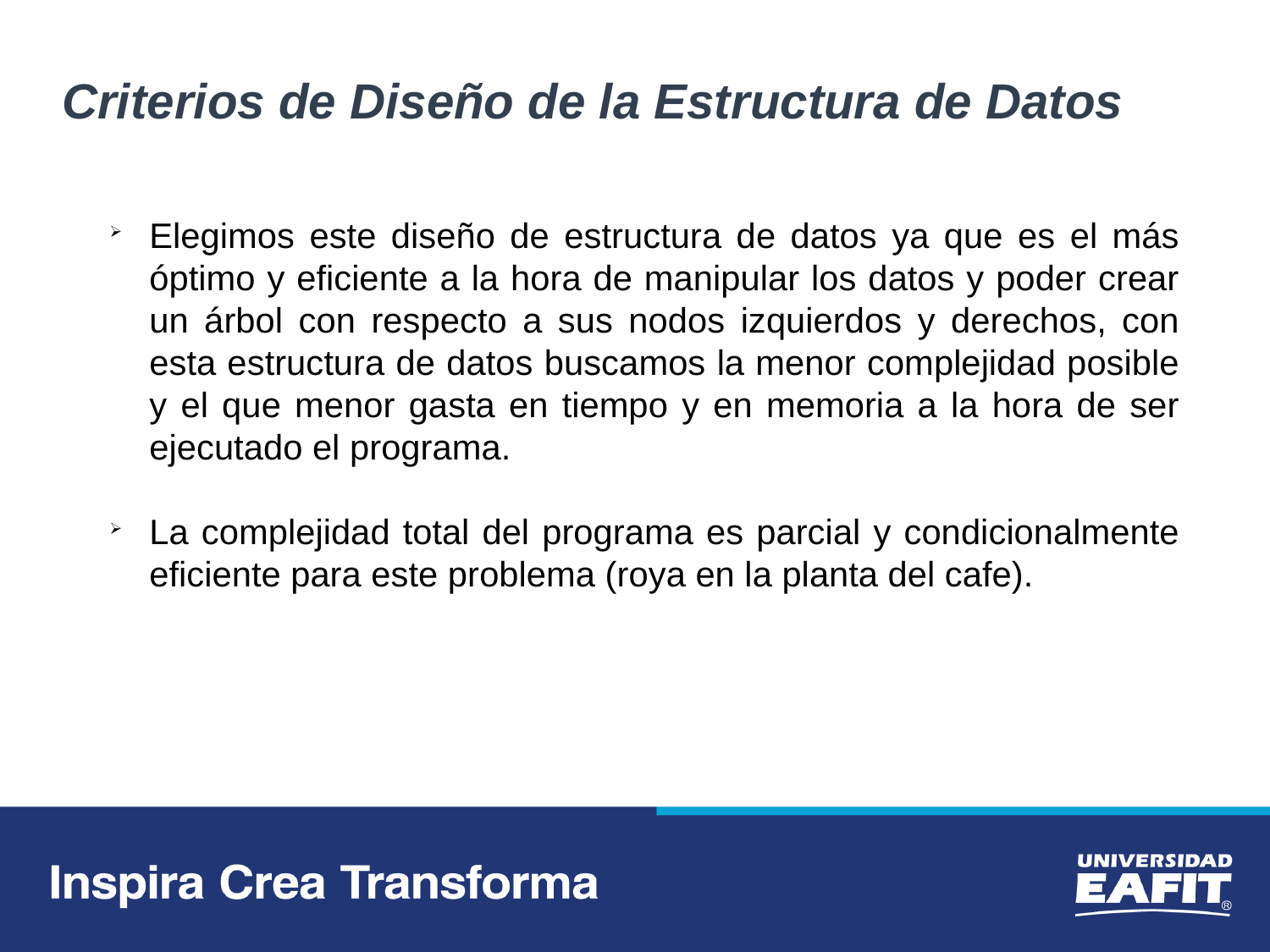

Criterios de Diseño de la Estructura de Datos
Elegimos este diseño de estructura de datos ya que es el más óptimo y eficiente a la hora de manipular los datos y poder crear un árbol con respecto a sus nodos izquierdos y derechos, con esta estructura de datos buscamos la menor complejidad posible y el que menor gasta en tiempo y en memoria a la hora de ser ejecutado el programa.

La complejidad total del programa es parcial y condicionalmente eficiente para este problema (roya en la planta del cafe).